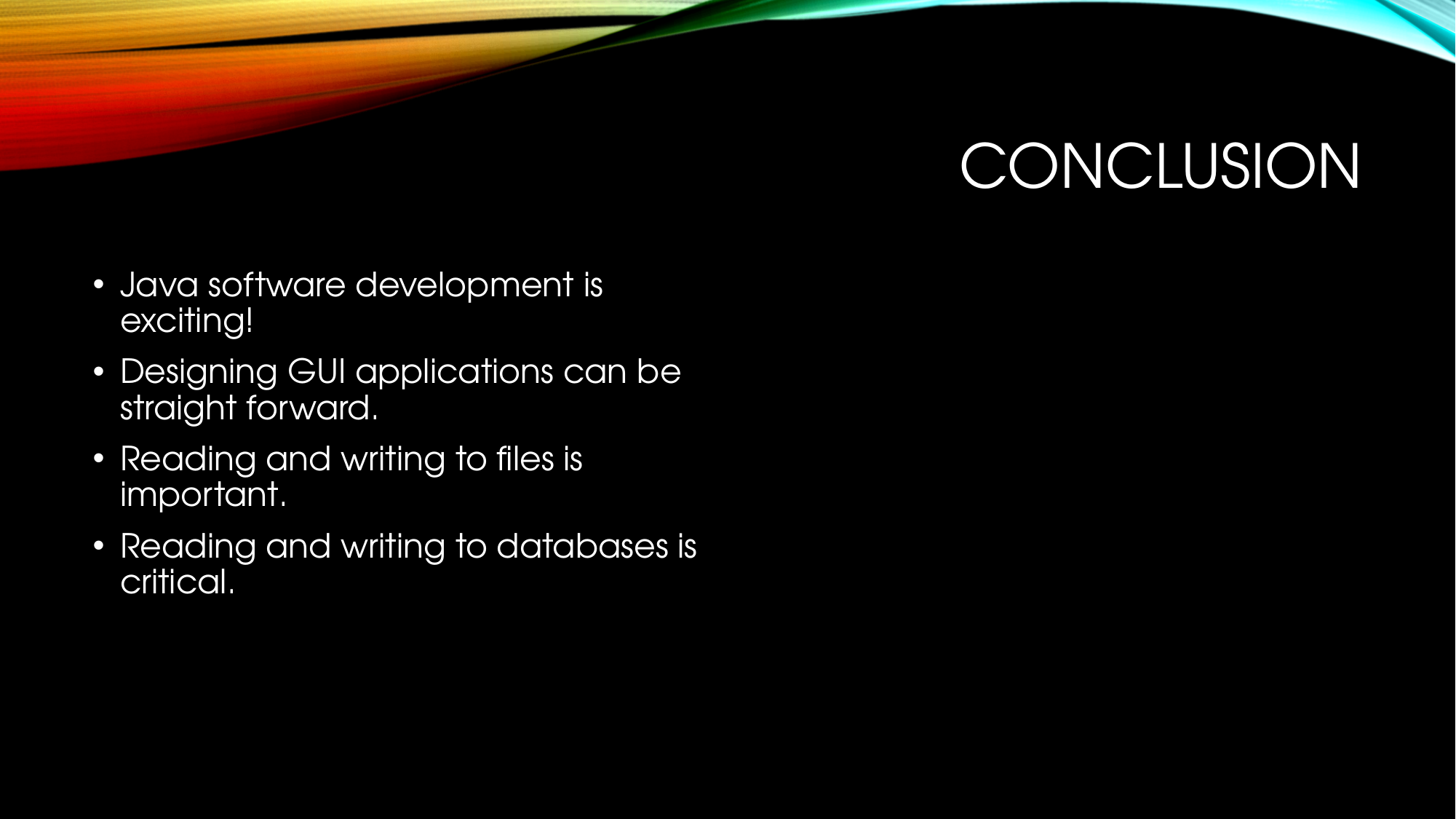

# conclusion
Java software development is exciting!
Designing GUI applications can be straight forward.
Reading and writing to files is important.
Reading and writing to databases is critical.